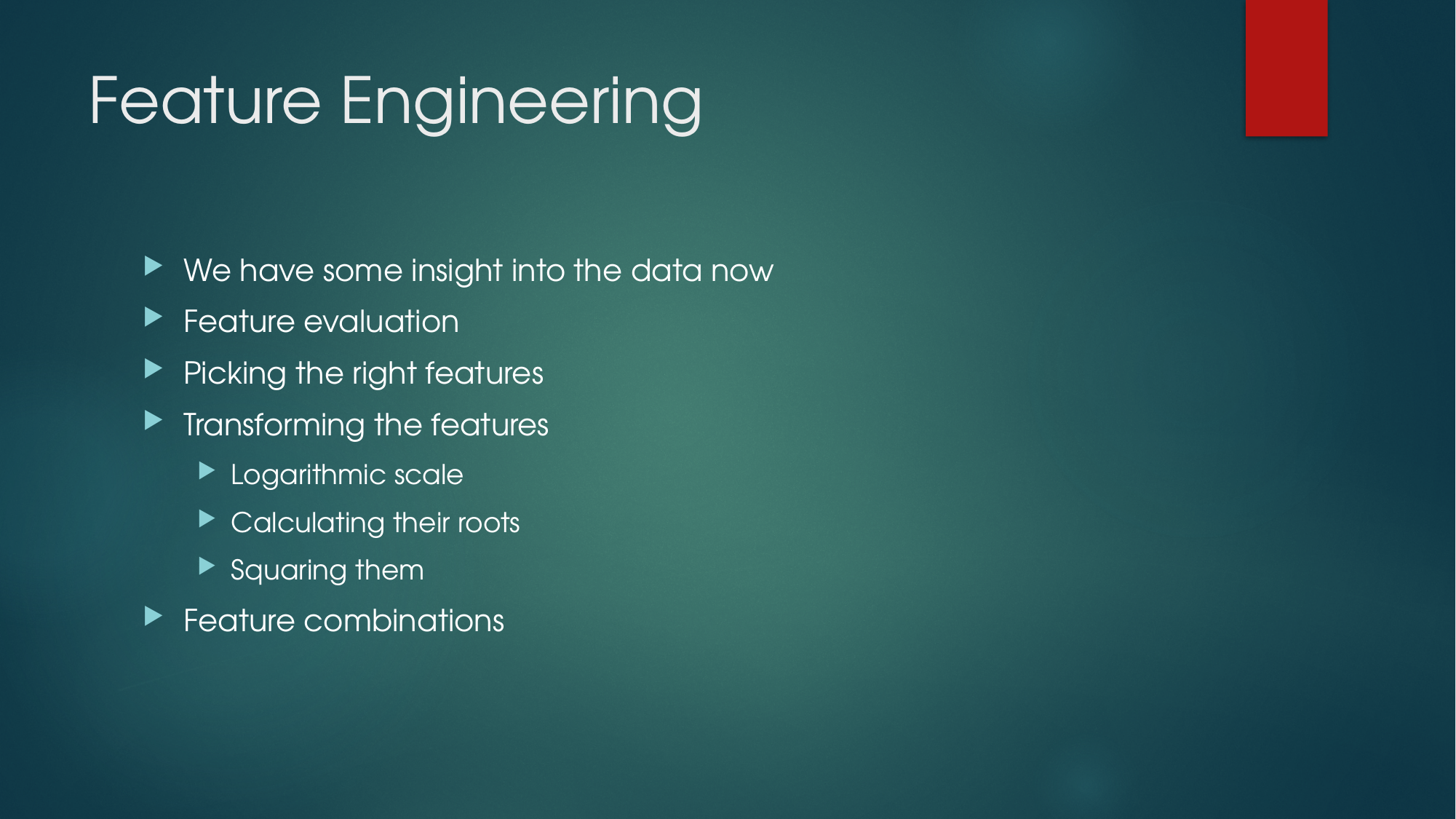

# Feature Engineering
We have some insight into the data now
Feature evaluation
Picking the right features
Transforming the features
Logarithmic scale
Calculating their roots
Squaring them
Feature combinations